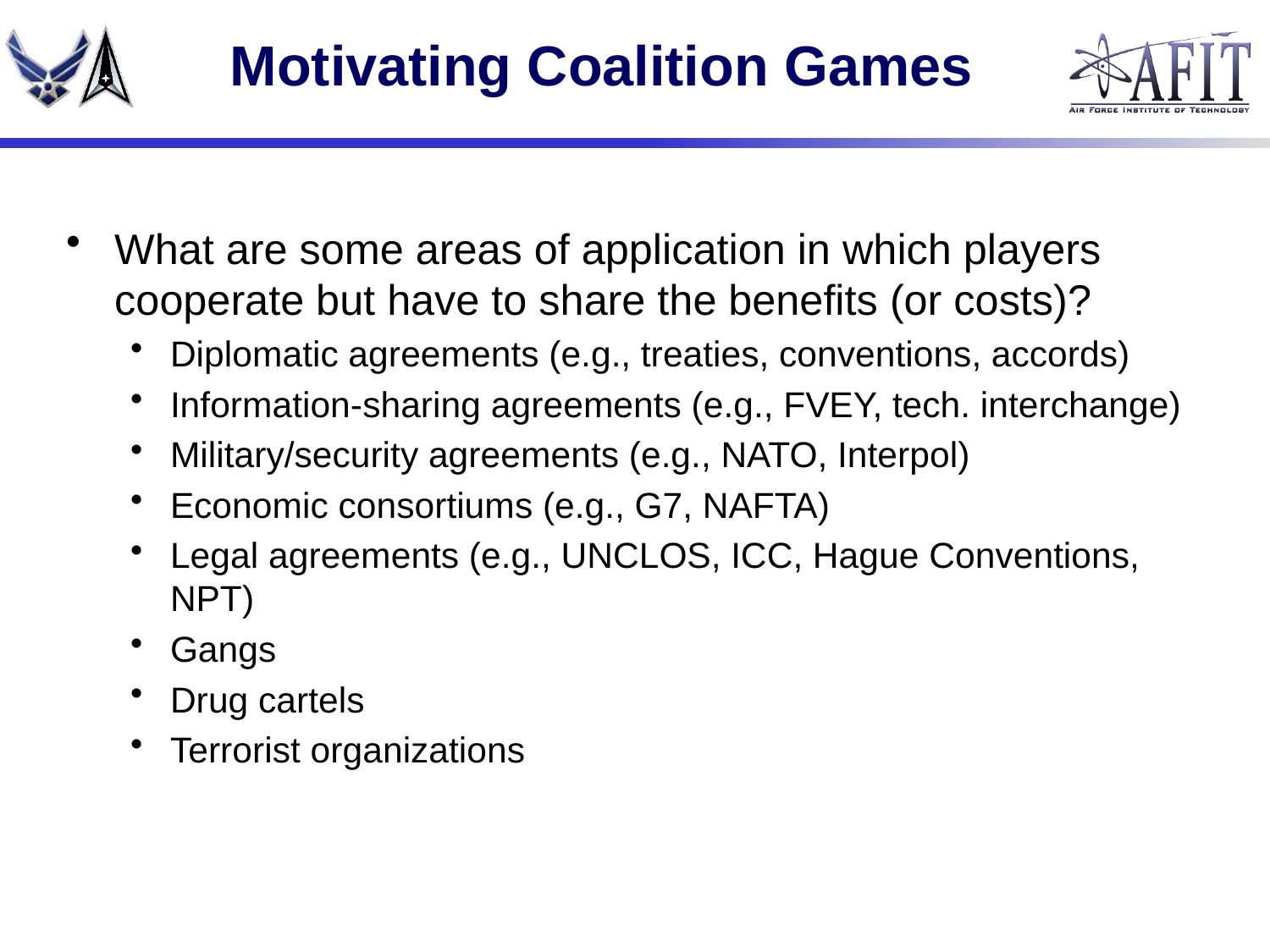

# Motivating Coalition Games
What are some areas of application in which players cooperate but have to share the benefits (or costs)?
Diplomatic agreements (e.g., treaties, conventions, accords)
Information-sharing agreements (e.g., FVEY, tech. interchange)
Military/security agreements (e.g., NATO, Interpol)
Economic consortiums (e.g., G7, NAFTA)
Legal agreements (e.g., UNCLOS, ICC, Hague Conventions, NPT)
Gangs
Drug cartels
Terrorist organizations